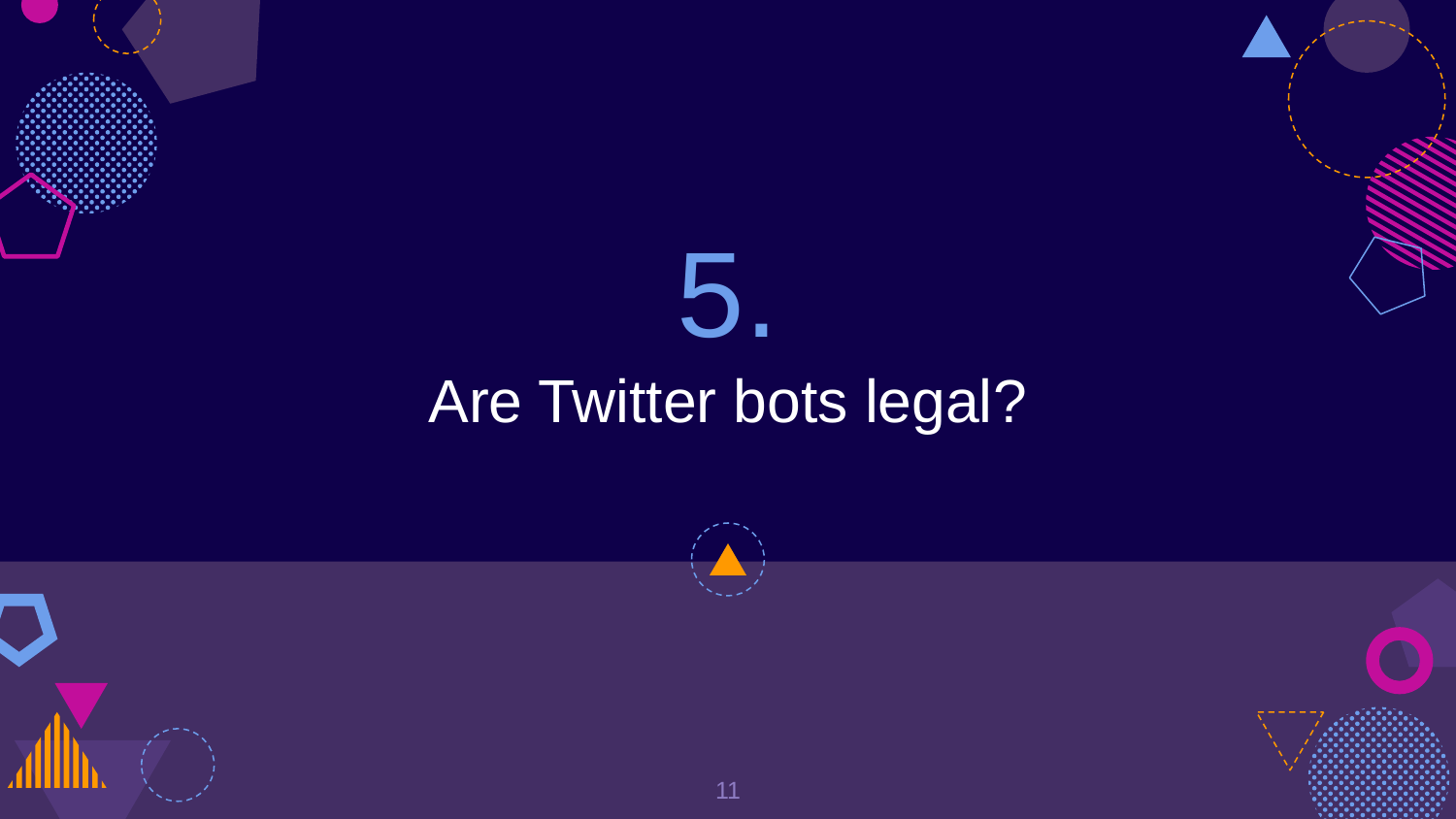

# 5.
Are Twitter bots legal?
11